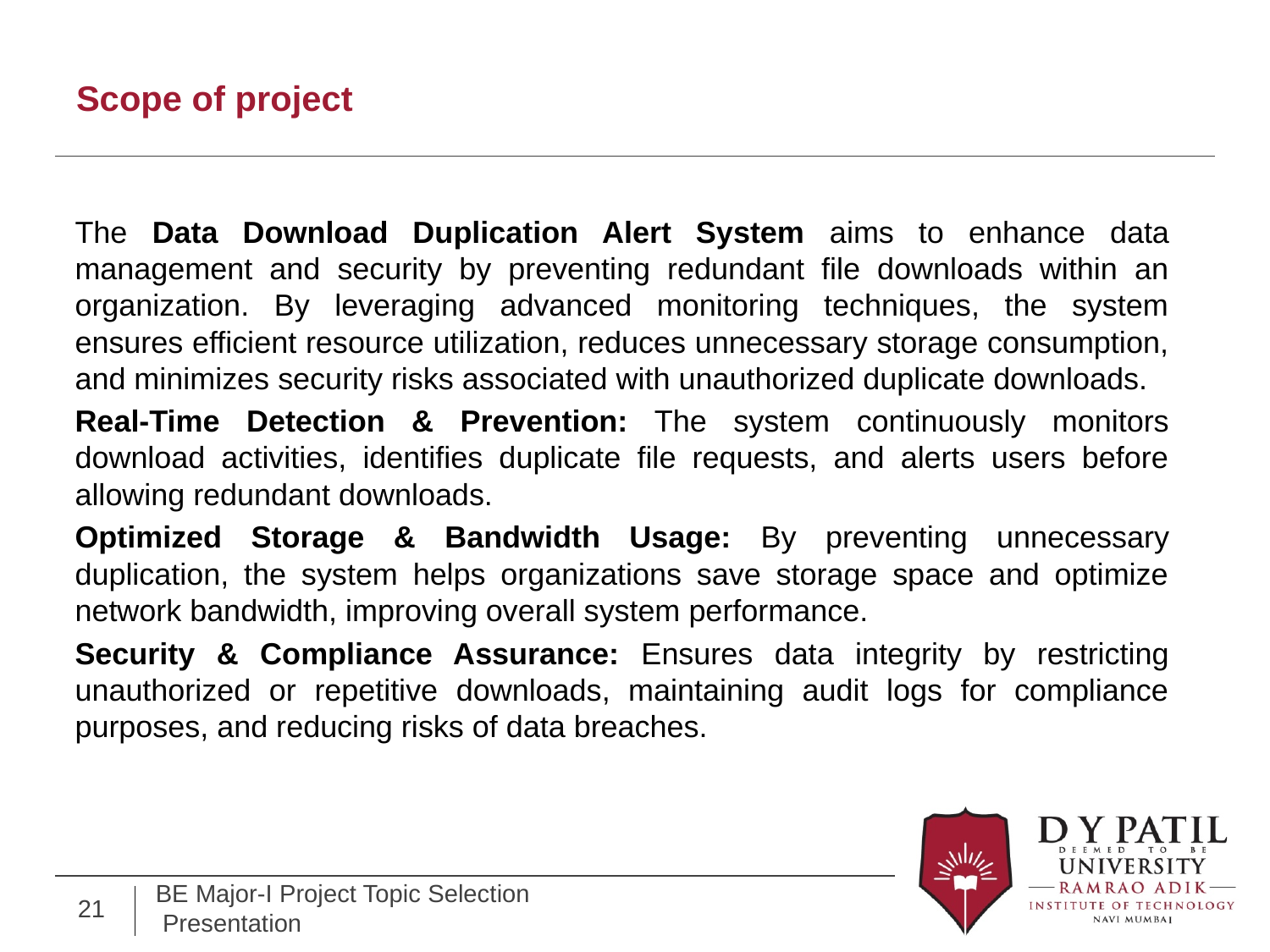

# Scope of project
The Data Download Duplication Alert System aims to enhance data management and security by preventing redundant file downloads within an organization. By leveraging advanced monitoring techniques, the system ensures efficient resource utilization, reduces unnecessary storage consumption, and minimizes security risks associated with unauthorized duplicate downloads.
Real-Time Detection & Prevention: The system continuously monitors download activities, identifies duplicate file requests, and alerts users before allowing redundant downloads.
Optimized Storage & Bandwidth Usage: By preventing unnecessary duplication, the system helps organizations save storage space and optimize network bandwidth, improving overall system performance.
Security & Compliance Assurance: Ensures data integrity by restricting unauthorized or repetitive downloads, maintaining audit logs for compliance purposes, and reducing risks of data breaches.
21
BE Major-I Project Topic Selection  Presentation